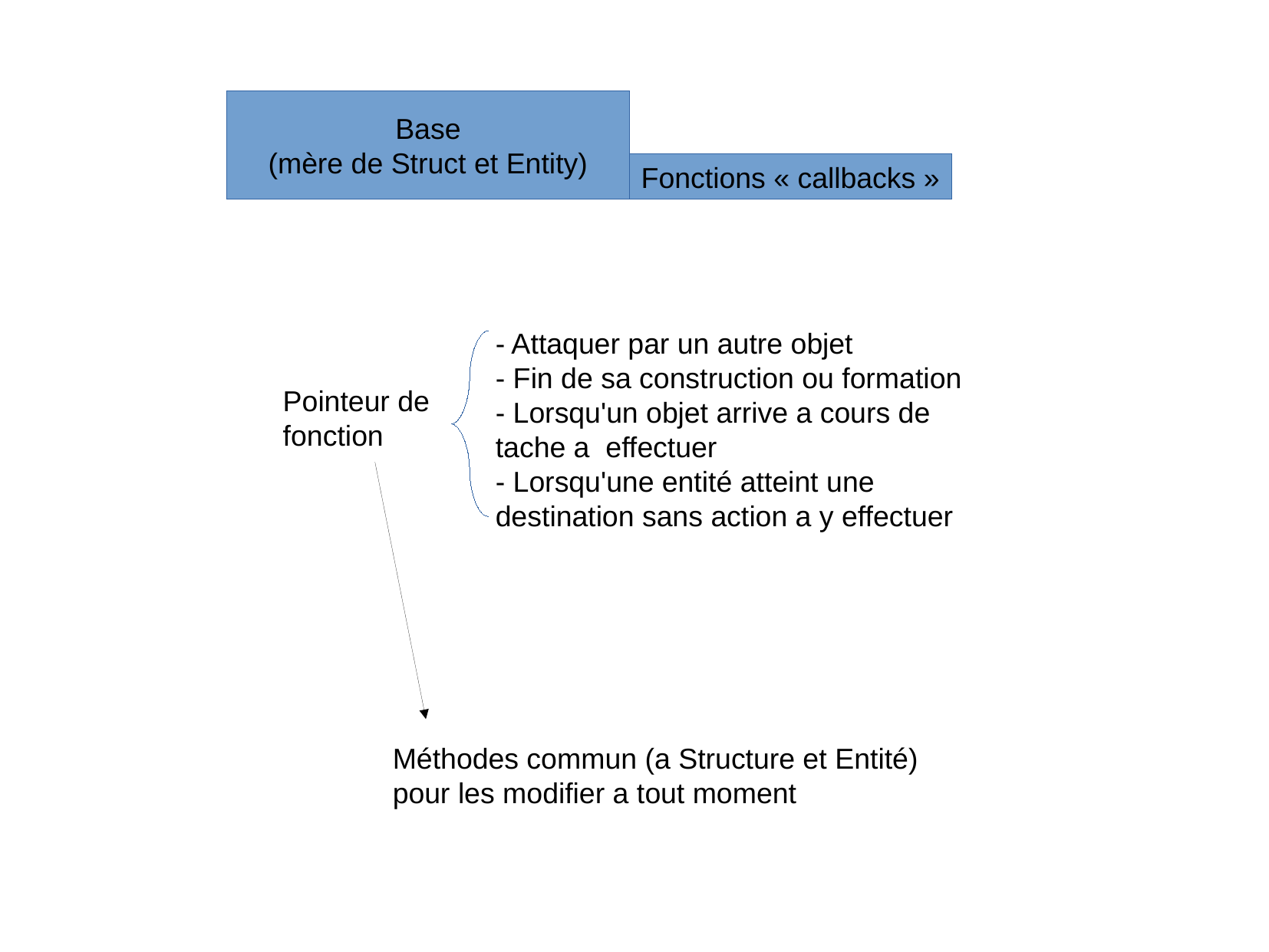

Base
(mère de Struct et Entity)
Fonctions « callbacks »
- Attaquer par un autre objet
- Fin de sa construction ou formation
- Lorsqu'un objet arrive a cours de tache a  effectuer
- Lorsqu'une entité atteint une destination sans action a y effectuer

Pointeur de fonction

Méthodes commun (a Structure et Entité) pour les modifier a tout moment